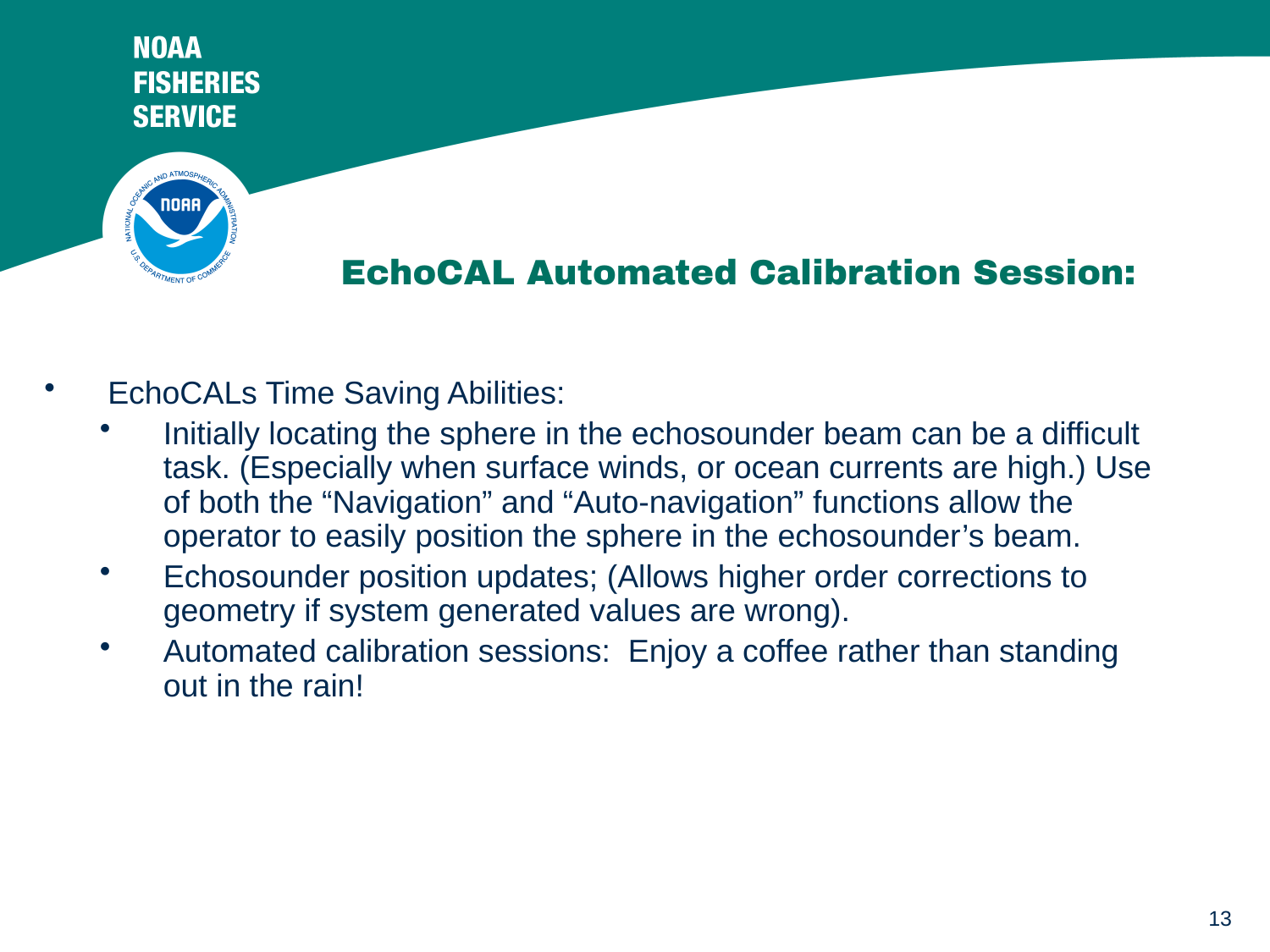

EchoCAL Automated Calibration Session:
EchoCALs Time Saving Abilities:
Initially locating the sphere in the echosounder beam can be a difficult task. (Especially when surface winds, or ocean currents are high.) Use of both the “Navigation” and “Auto-navigation” functions allow the operator to easily position the sphere in the echosounder’s beam.
Echosounder position updates; (Allows higher order corrections to geometry if system generated values are wrong).
Automated calibration sessions:  Enjoy a coffee rather than standing out in the rain!